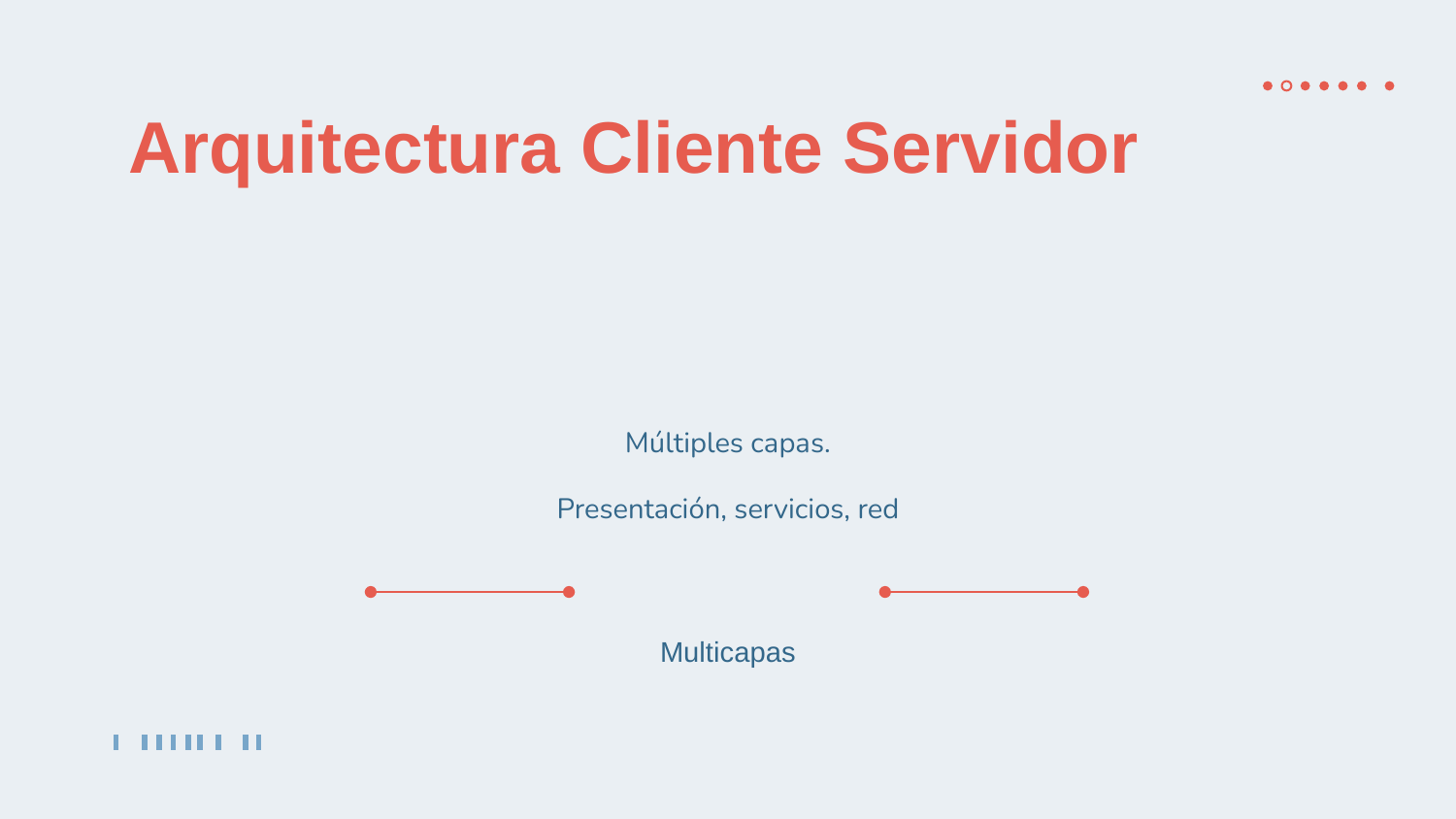

# Arquitectura Cliente Servidor
Múltiples capas.
Presentación, servicios, red
Multicapas